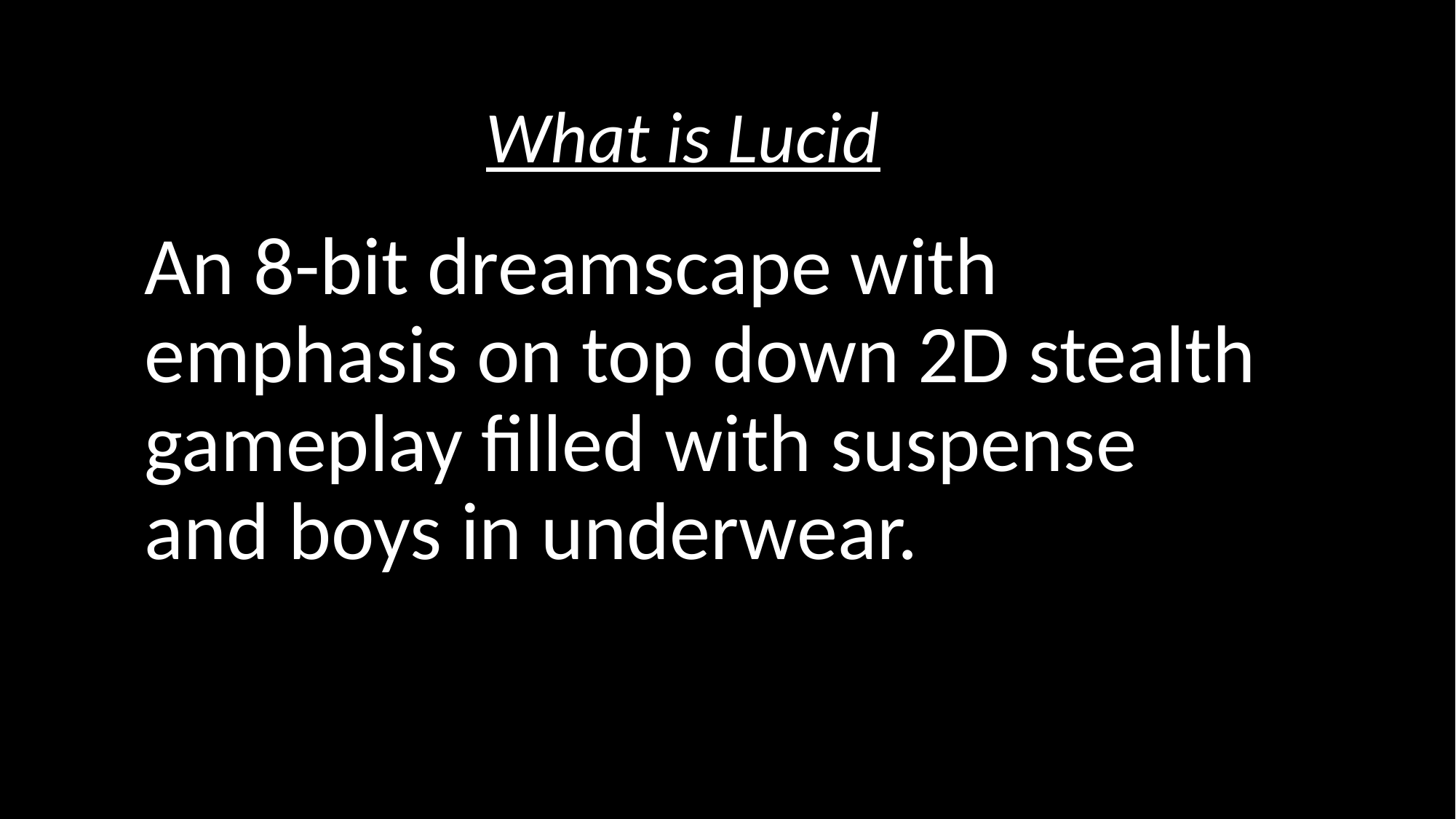

# What is Lucid
An 8-bit dreamscape with emphasis on top down 2D stealth gameplay filled with suspense and boys in underwear.